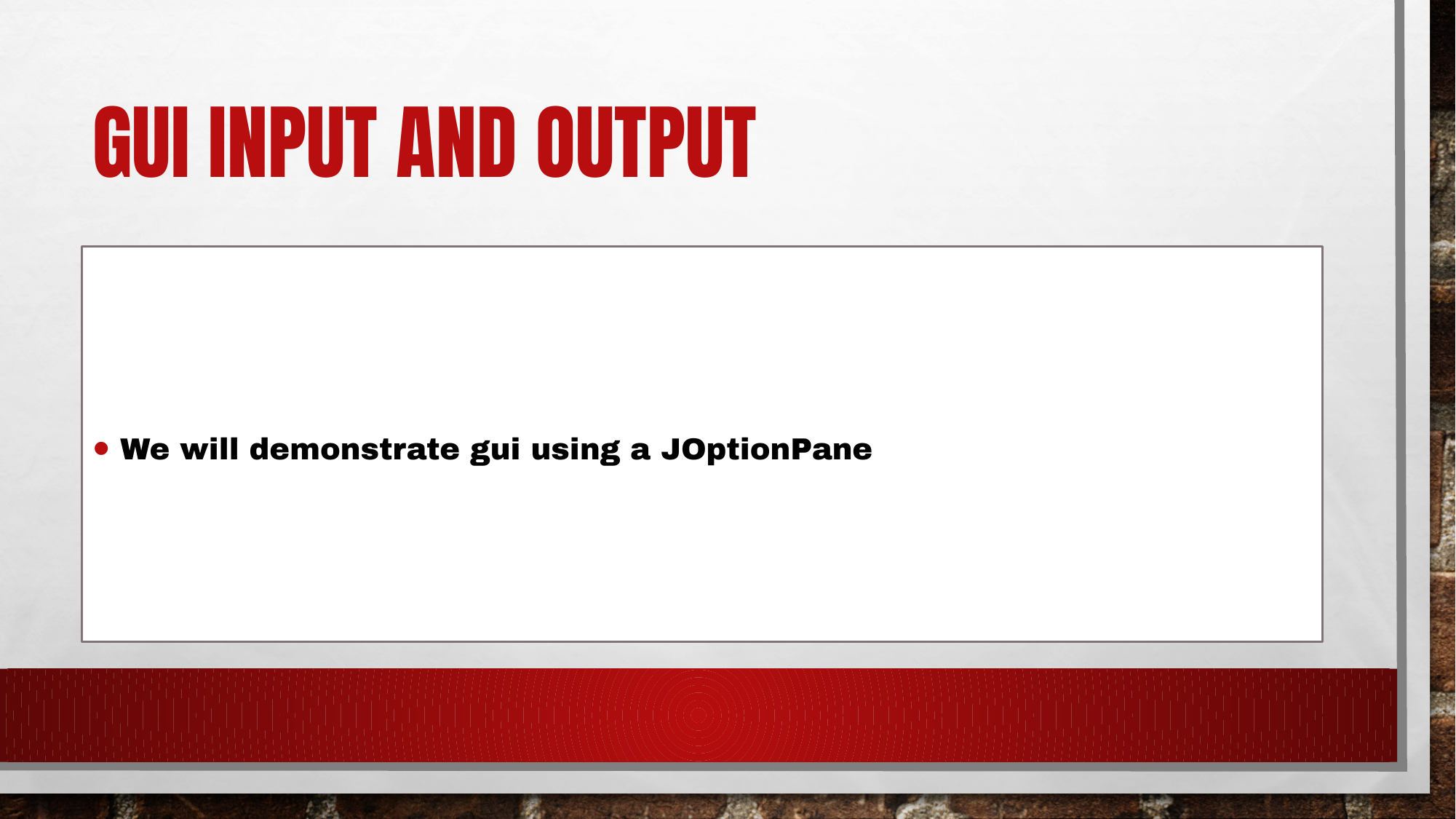

# Gui input and output
We will demonstrate gui using a JOptionPane